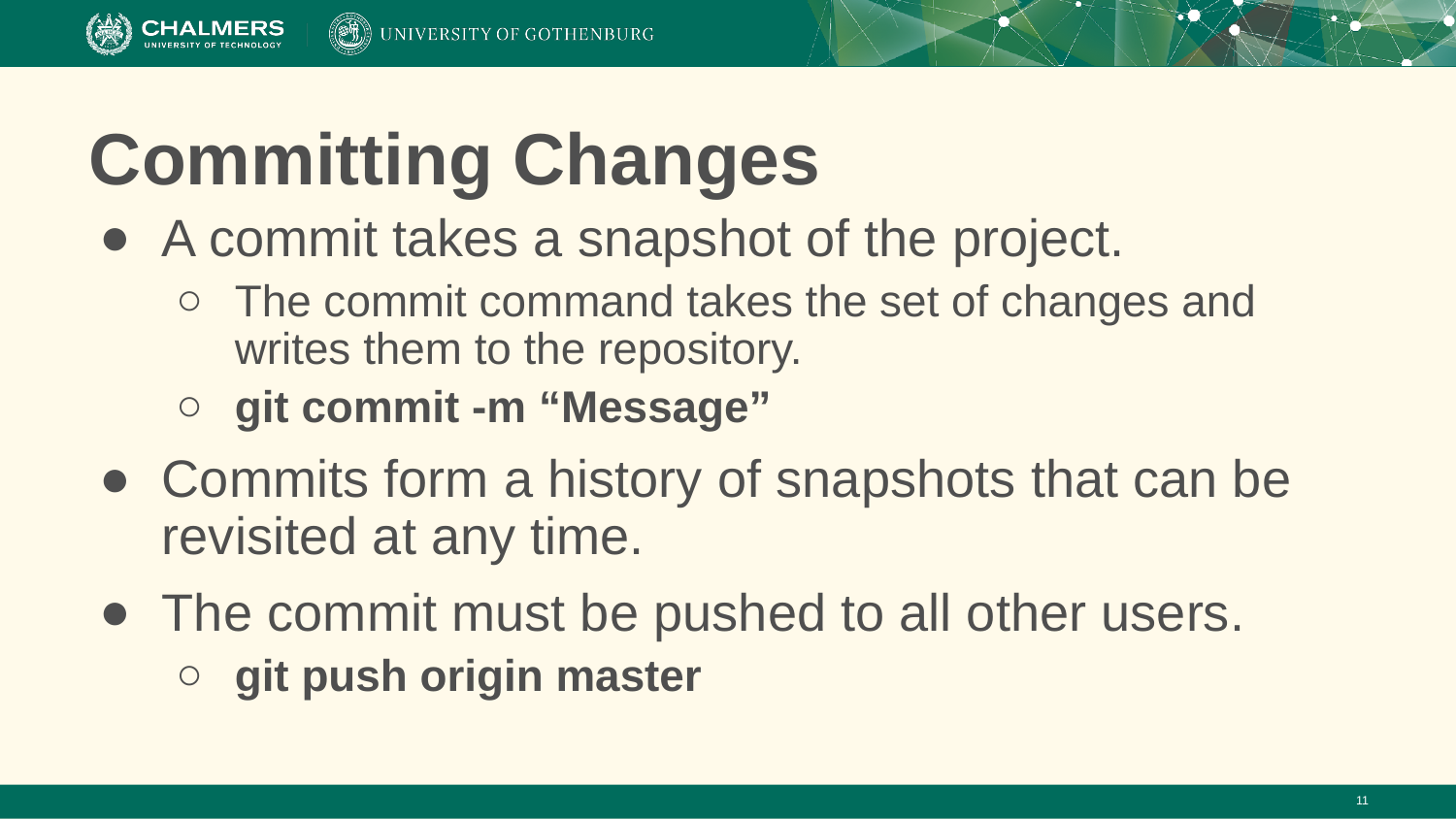

# Committing Changes
A commit takes a snapshot of the project.
The commit command takes the set of changes and writes them to the repository.
git commit -m “Message”
Commits form a history of snapshots that can be revisited at any time.
The commit must be pushed to all other users.
git push origin master

11